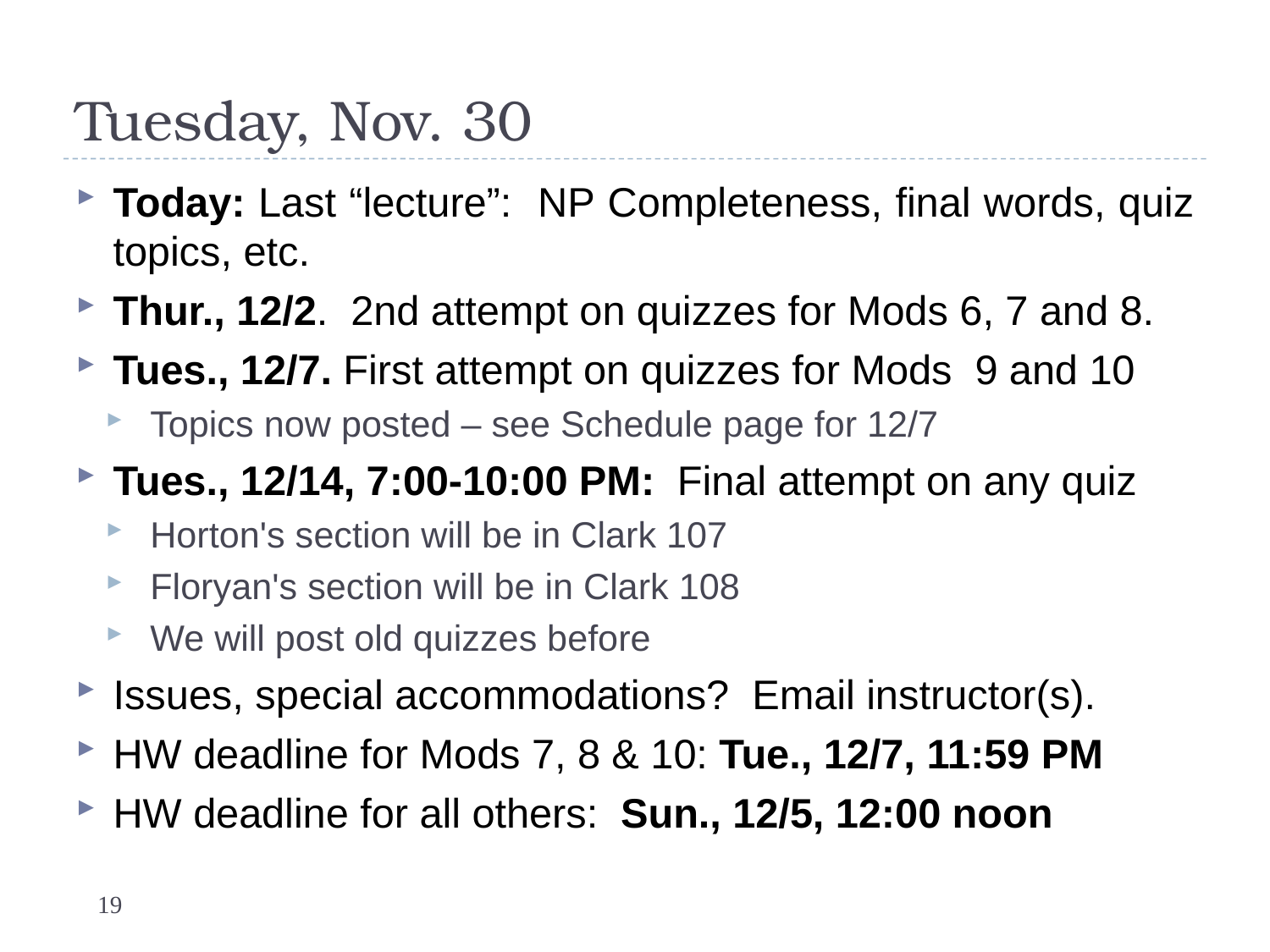

# Tuesday, Nov. 30
Today: Last “lecture”:  NP Completeness, final words, quiz topics, etc.
Thur., 12/2.  2nd attempt on quizzes for Mods 6, 7 and 8.
Tues., 12/7. First attempt on quizzes for Mods  9 and 10
Topics now posted – see Schedule page for 12/7
Tues., 12/14, 7:00-10:00 PM:  Final attempt on any quiz
Horton's section will be in Clark 107
Floryan's section will be in Clark 108
We will post old quizzes before
Issues, special accommodations?  Email instructor(s).
HW deadline for Mods 7, 8 & 10: Tue., 12/7, 11:59 PM
HW deadline for all others:  Sun., 12/5, 12:00 noon

19